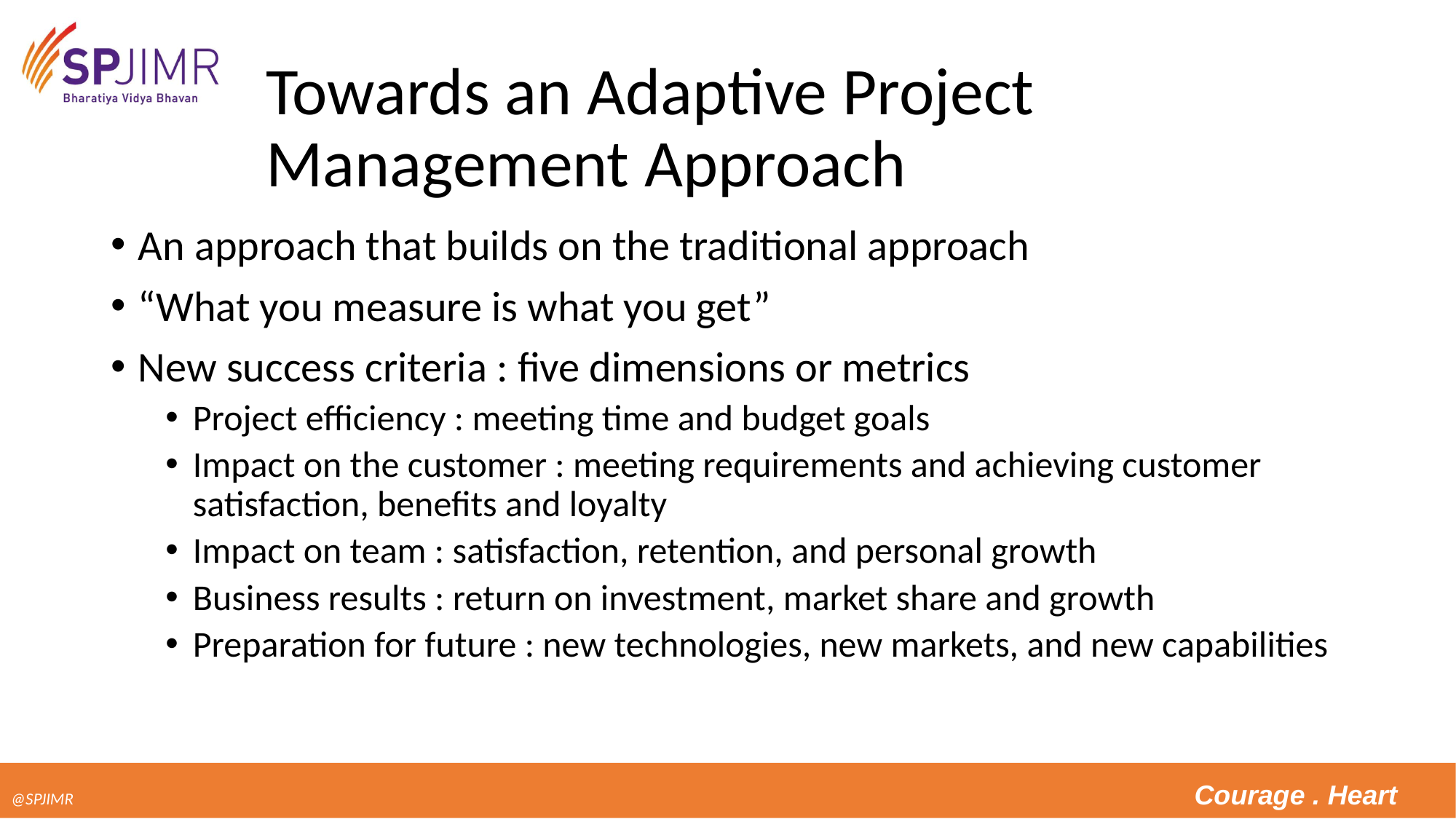

# Towards an Adaptive Project Management Approach
An approach that builds on the traditional approach
“What you measure is what you get”
New success criteria : five dimensions or metrics
Project efficiency : meeting time and budget goals
Impact on the customer : meeting requirements and achieving customer satisfaction, benefits and loyalty
Impact on team : satisfaction, retention, and personal growth
Business results : return on investment, market share and growth
Preparation for future : new technologies, new markets, and new capabilities